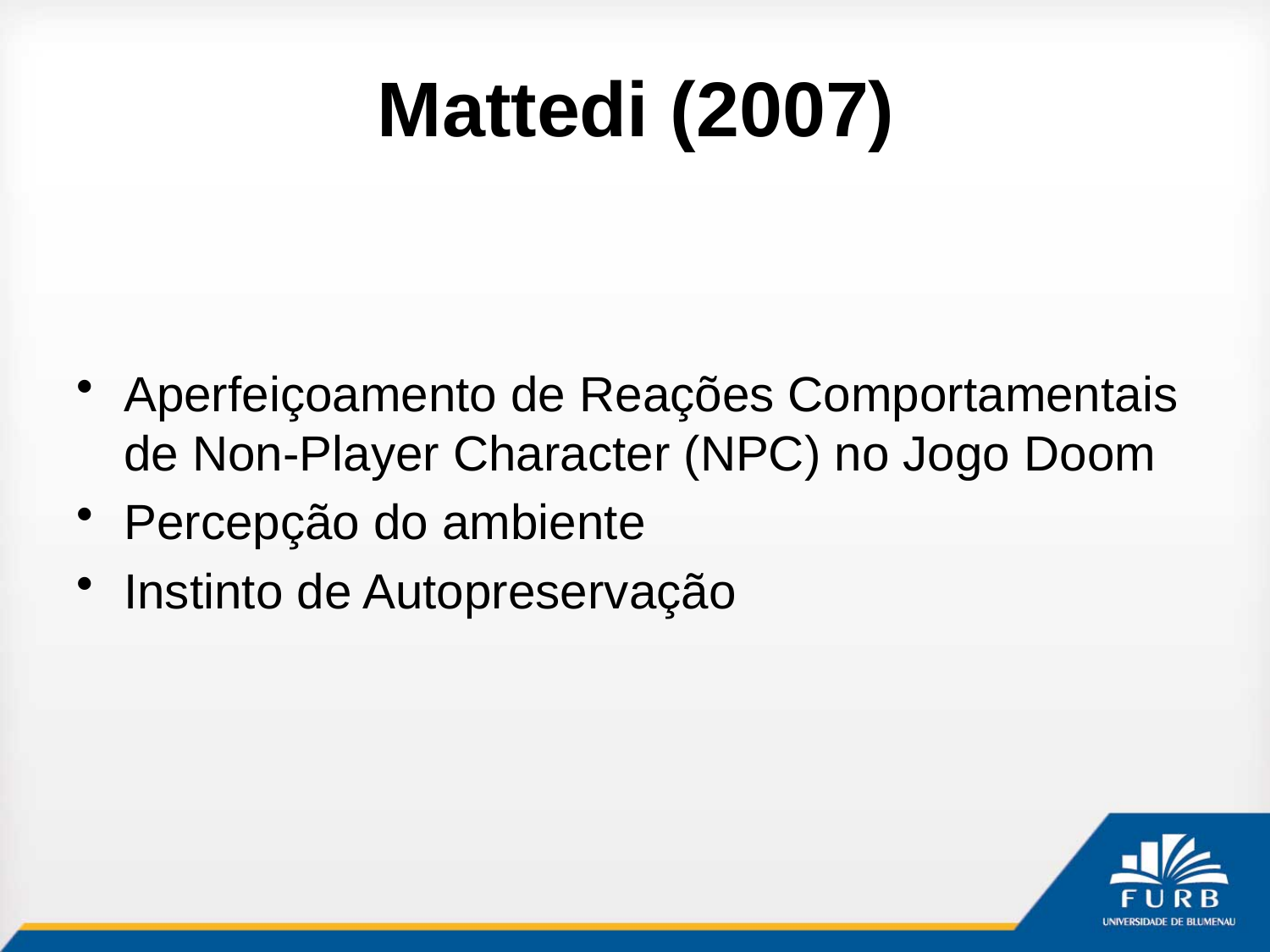

# Mattedi (2007)
Aperfeiçoamento de Reações Comportamentais de Non-Player Character (NPC) no Jogo Doom
Percepção do ambiente
Instinto de Autopreservação